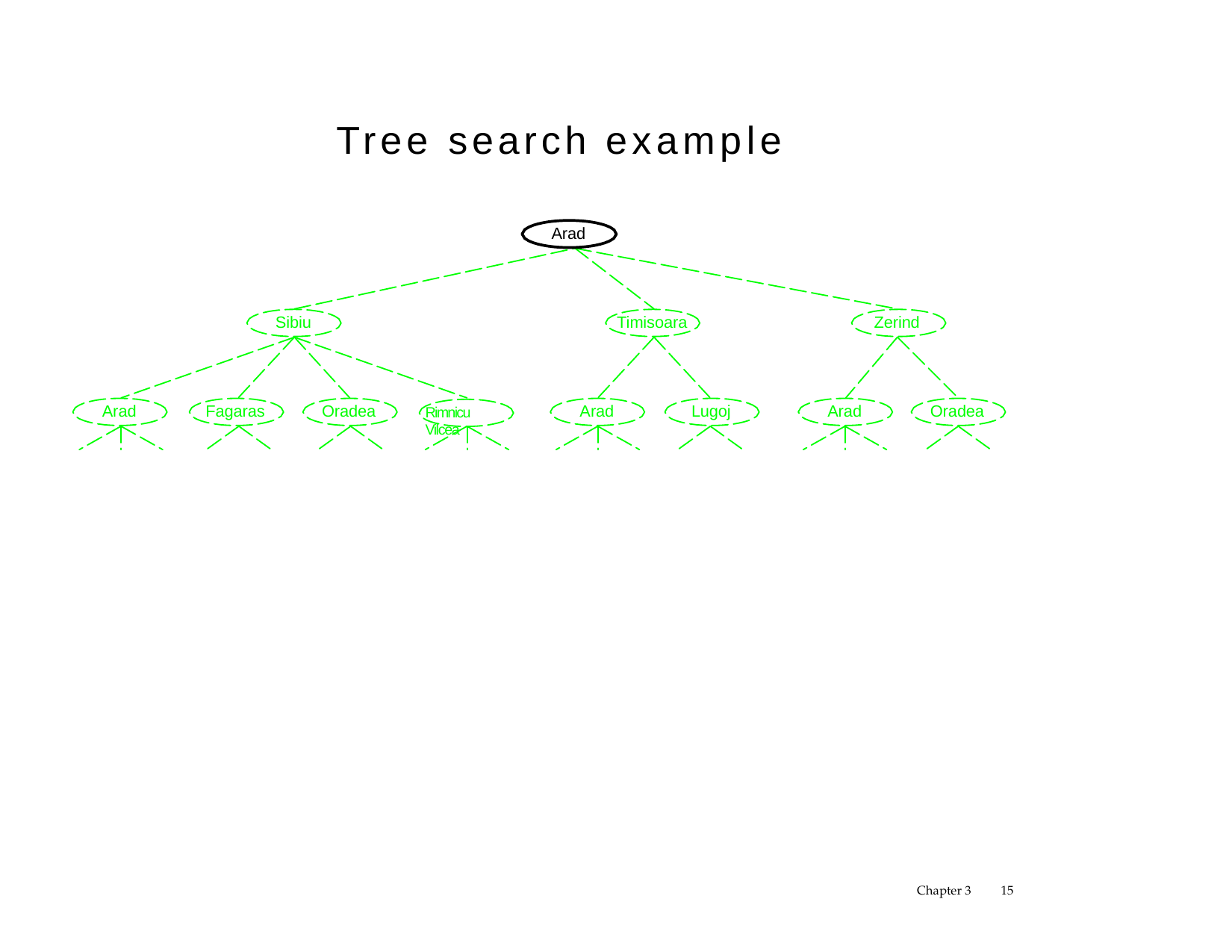

Tree search example

Arad

Sibiu
Timisoara
Zerind

Arad
Fagaras
Oradea
Arad
Lugoj
Arad
Oradea
Rimnicu Vilcea

Chapter 3
15